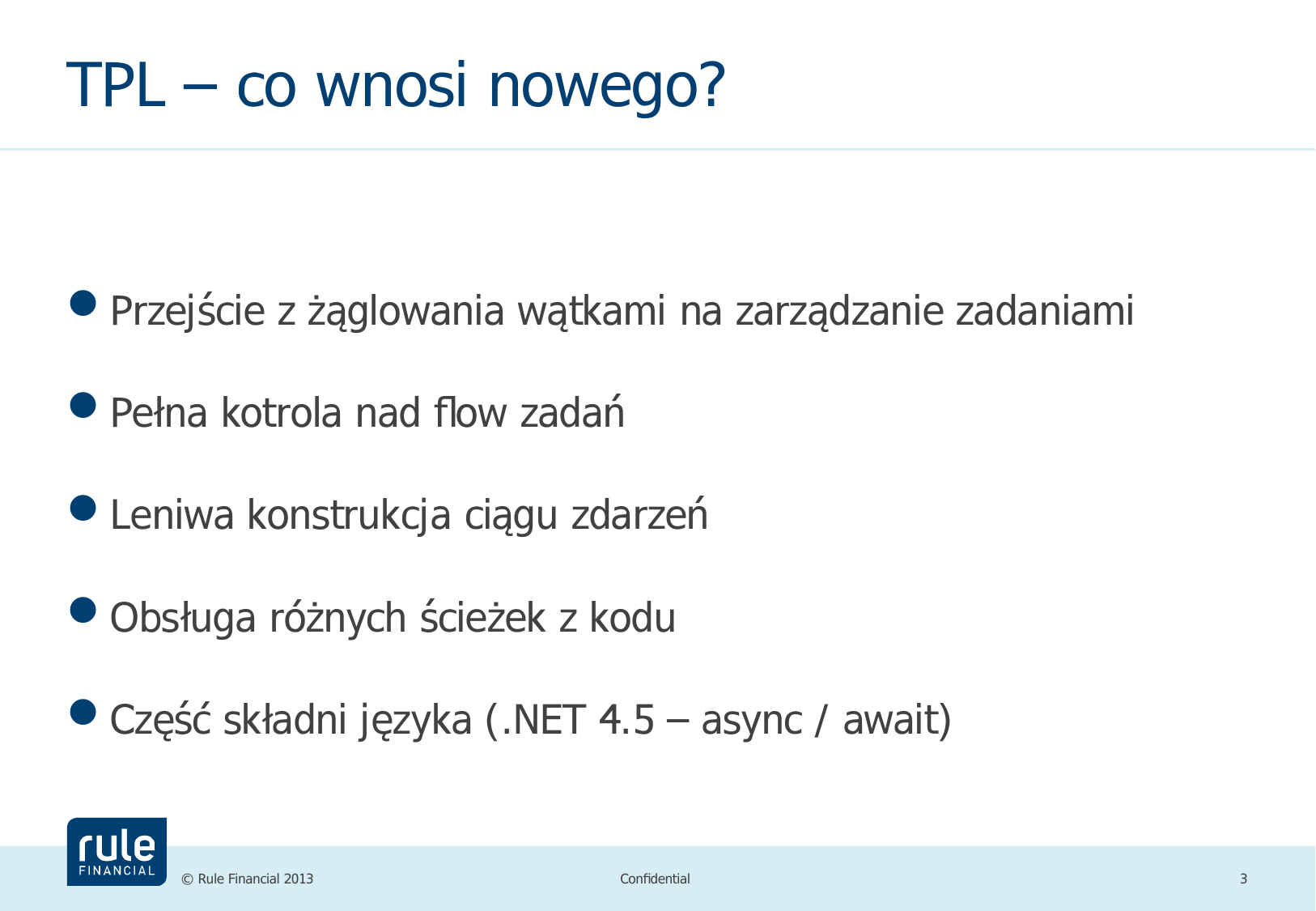

# TPL – co wnosi nowego?
Przejście z żąglowania wątkami na zarządzanie zadaniami
Pełna kotrola nad flow zadań
Leniwa konstrukcja ciągu zdarzeń
Obsługa różnych ścieżek z kodu
Część składni języka (.NET 4.5 – async / await)